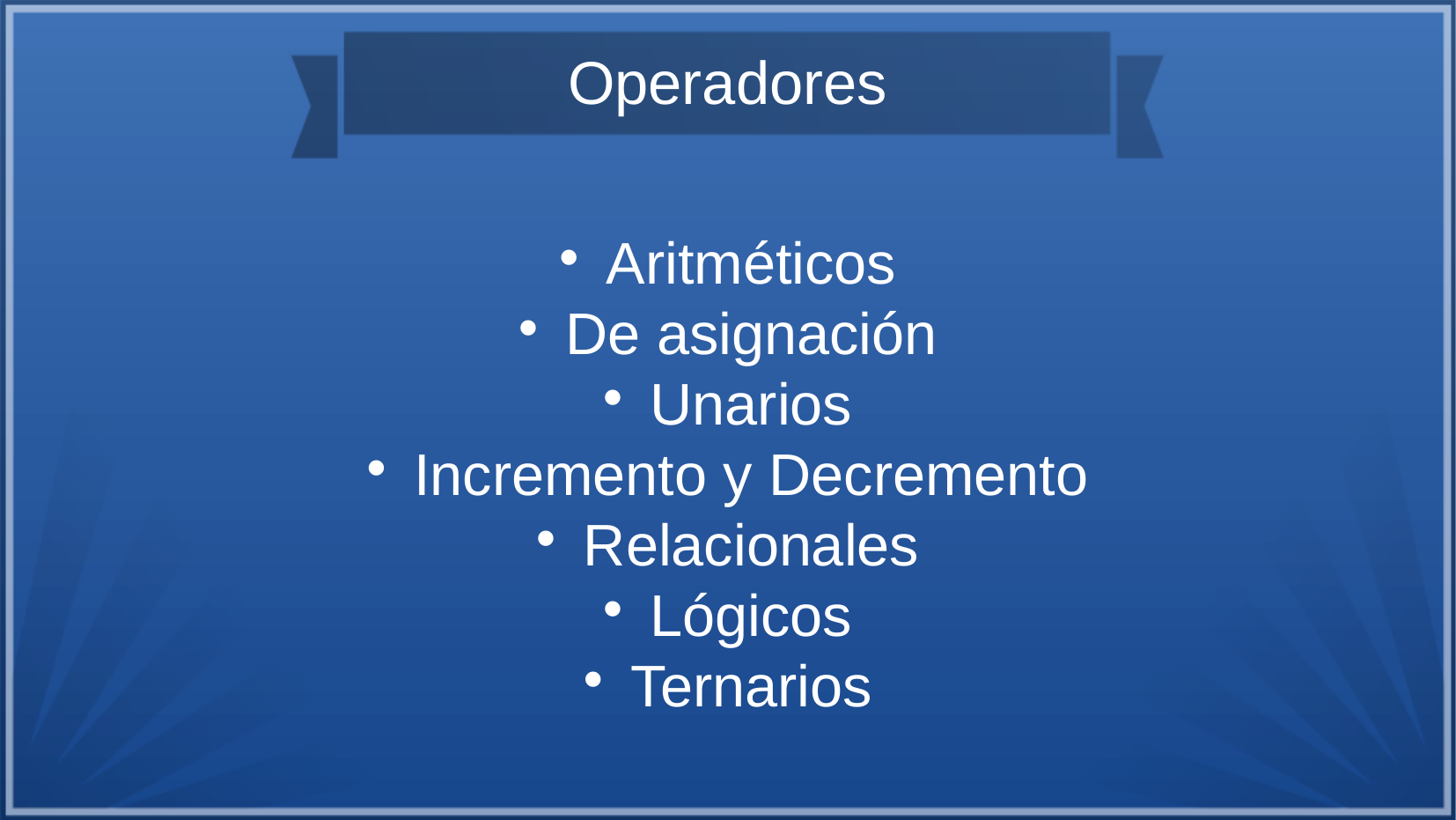

# Operadores
 Aritméticos
 De asignación
 Unarios
 Incremento y Decremento
 Relacionales
 Lógicos
 Ternarios